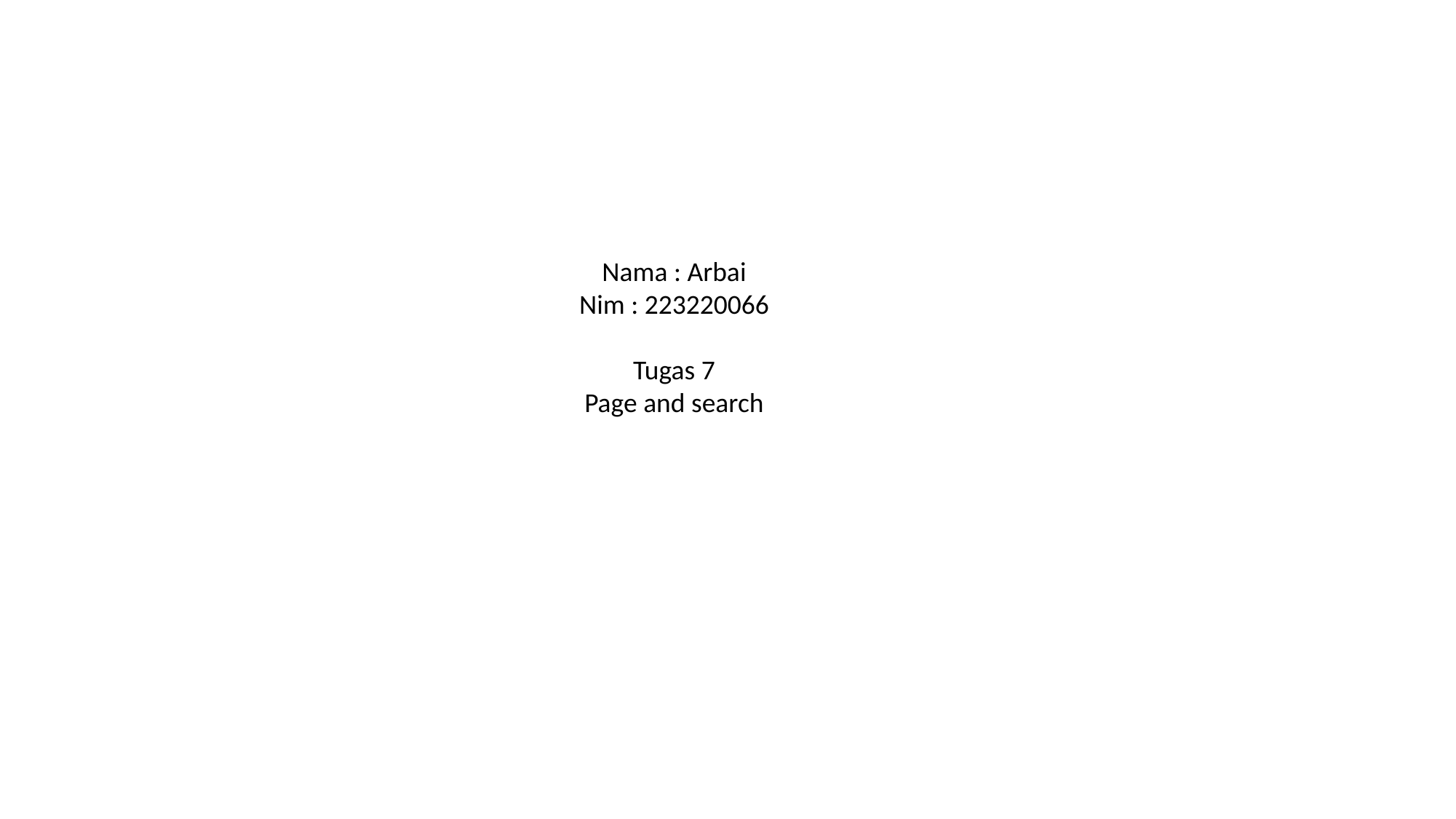

Nama : Arbai
Nim : 223220066

Tugas 7
Page and search